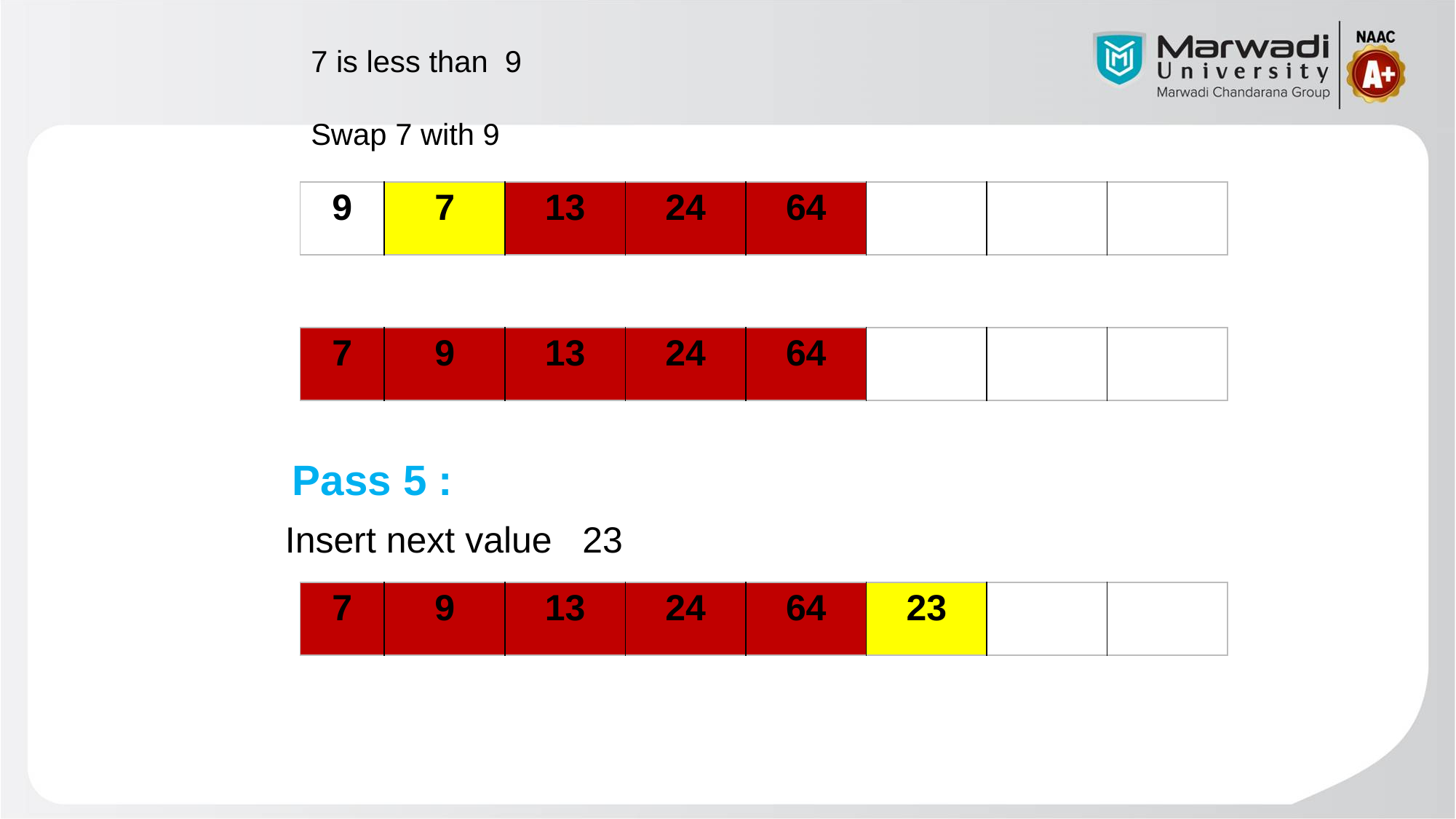

7 is less than  9

Swap 7 with 9
| 9 | 7 | 13 | 24 | 64 |  |  |  |
| --- | --- | --- | --- | --- | --- | --- | --- |
| 7 | 9 | 13 | 24 | 64 |  |  |  |
| --- | --- | --- | --- | --- | --- | --- | --- |
Pass 5 :
Insert next value   23
| 7 | 9 | 13 | 24 | 64 | 23 |  |  |
| --- | --- | --- | --- | --- | --- | --- | --- |